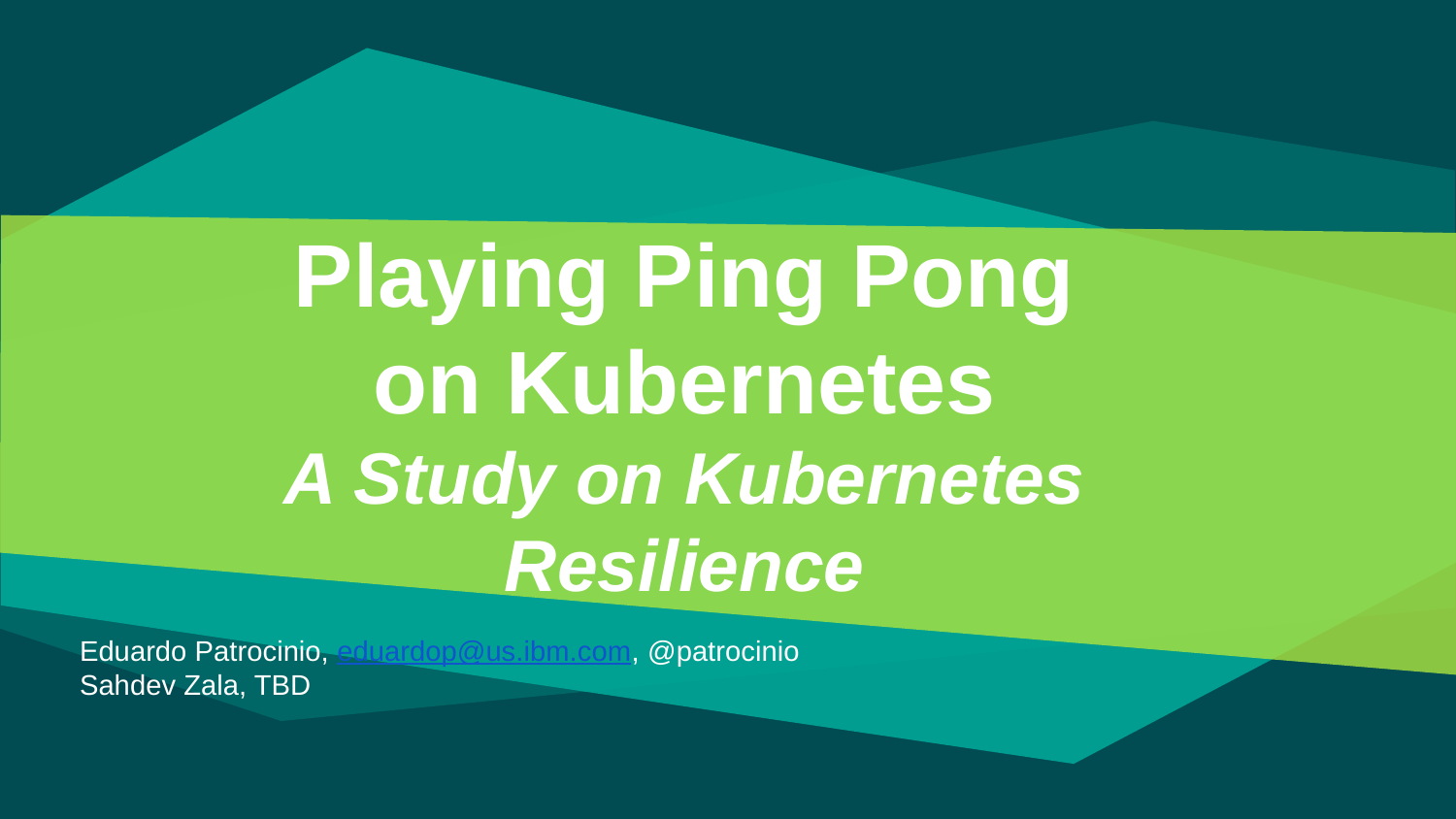

# Playing Ping Pong on Kubernetes A Study on Kubernetes Resilience
Eduardo Patrocinio, eduardop@us.ibm.com, @patrocinio
Sahdev Zala, TBD